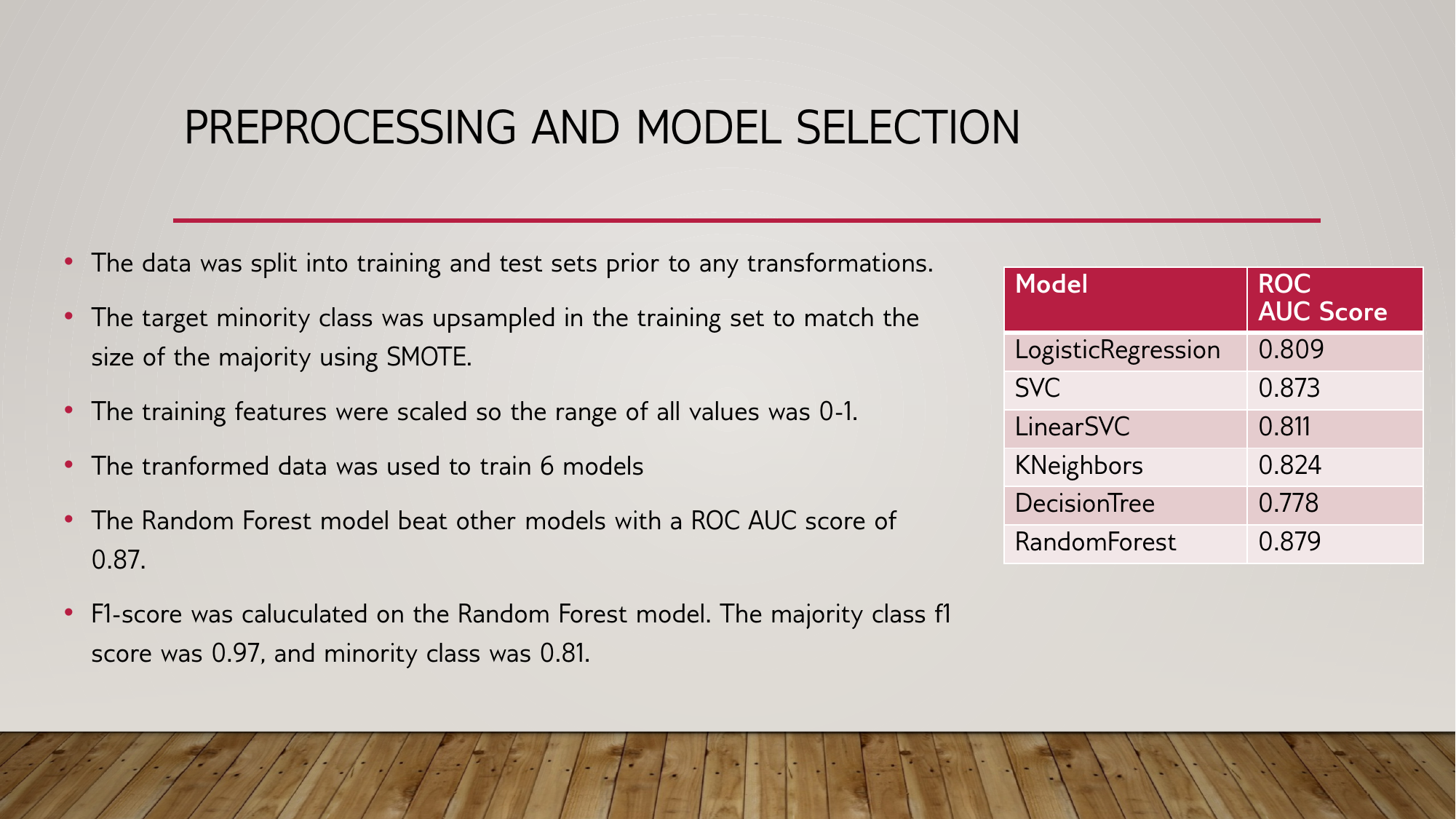

# Preprocessing and Model selection
The data was split into training and test sets prior to any transformations.
The target minority class was upsampled in the training set to match the size of the majority using SMOTE.
The training features were scaled so the range of all values was 0-1.
The tranformed data was used to train 6 models
The Random Forest model beat other models with a ROC AUC score of 0.87.
F1-score was caluculated on the Random Forest model. The majority class f1 score was 0.97, and minority class was 0.81.

| Model​ | ROC AUC Score​ |
| --- | --- |
| LogisticRegression​ | 0.809​ |
| SVC​ | 0.873​ |
| LinearSVC ​ | 0.811​ |
| KNeighbors ​ | 0.824​ |
| DecisionTree ​ | 0.778​ |
| RandomForest​ | 0.879​ |